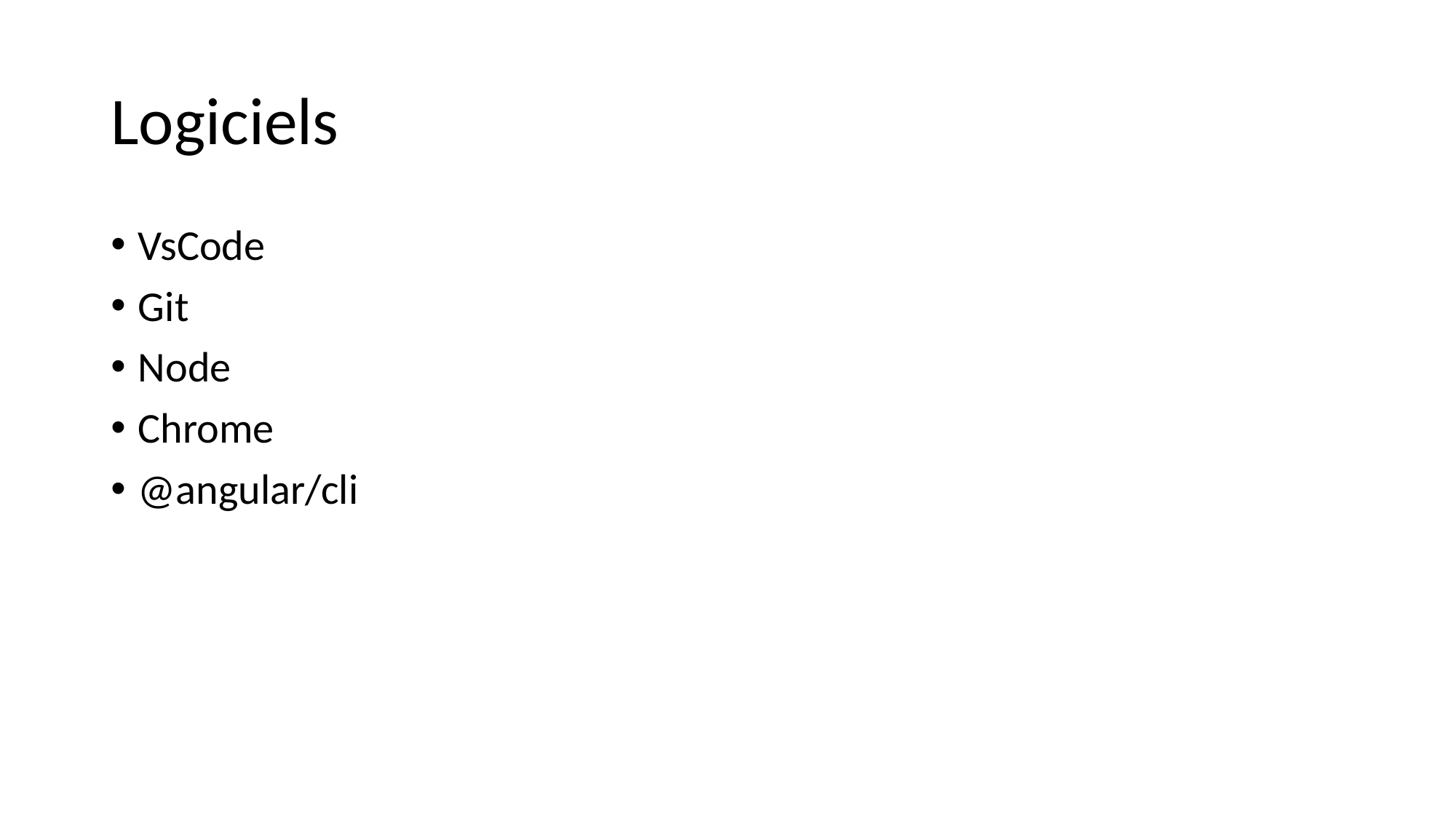

# Logiciels
VsCode
Git
Node
Chrome
@angular/cli